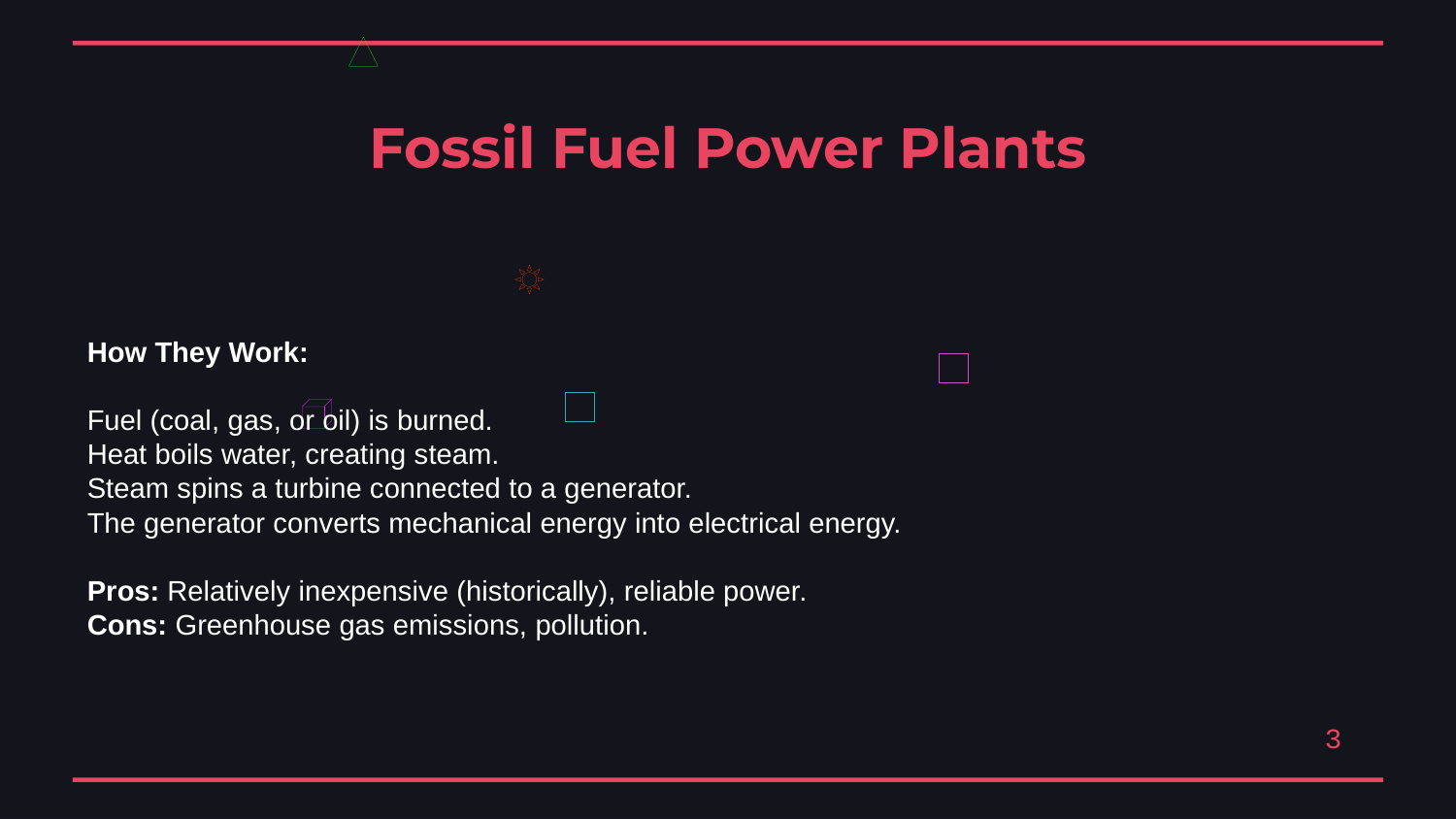

Fossil Fuel Power Plants
How They Work:

Fuel (coal, gas, or oil) is burned.
Heat boils water, creating steam.
Steam spins a turbine connected to a generator.
The generator converts mechanical energy into electrical energy.

Pros: Relatively inexpensive (historically), reliable power.
Cons: Greenhouse gas emissions, pollution.

3